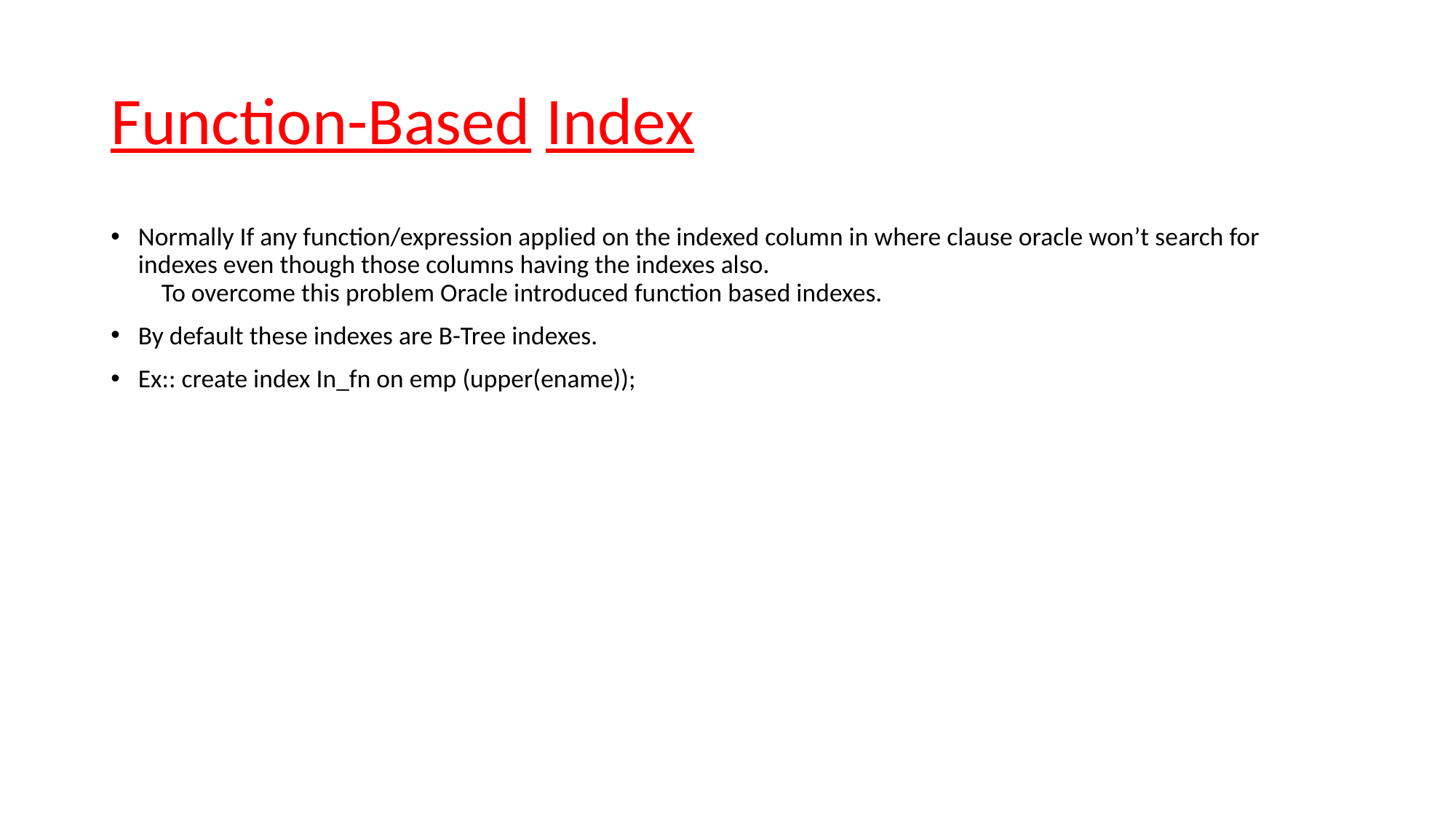

# Function-Based Index
Normally If any function/expression applied on the indexed column in where clause oracle won’t search for indexes even though those columns having the indexes also.
    To overcome this problem Oracle introduced function based indexes.
By default these indexes are B-Tree indexes.
Ex:: create index In_fn on emp (upper(ename));